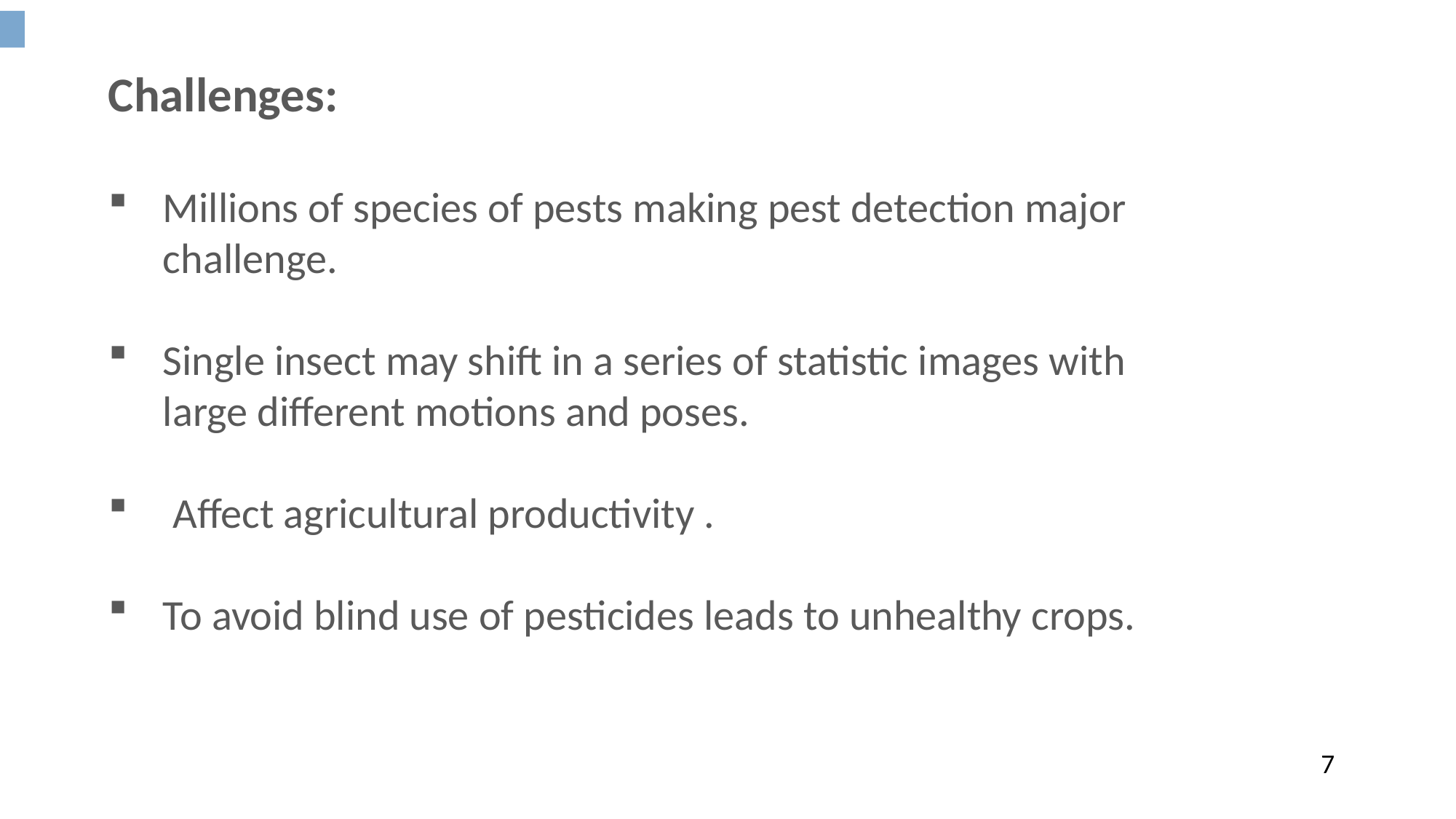

Challenges:

Millions of species of pests making pest detection major challenge.

Single insect may shift in a series of statistic images with large different motions and poses.

 Affect agricultural productivity .

To avoid blind use of pesticides leads to unhealthy crops.

7